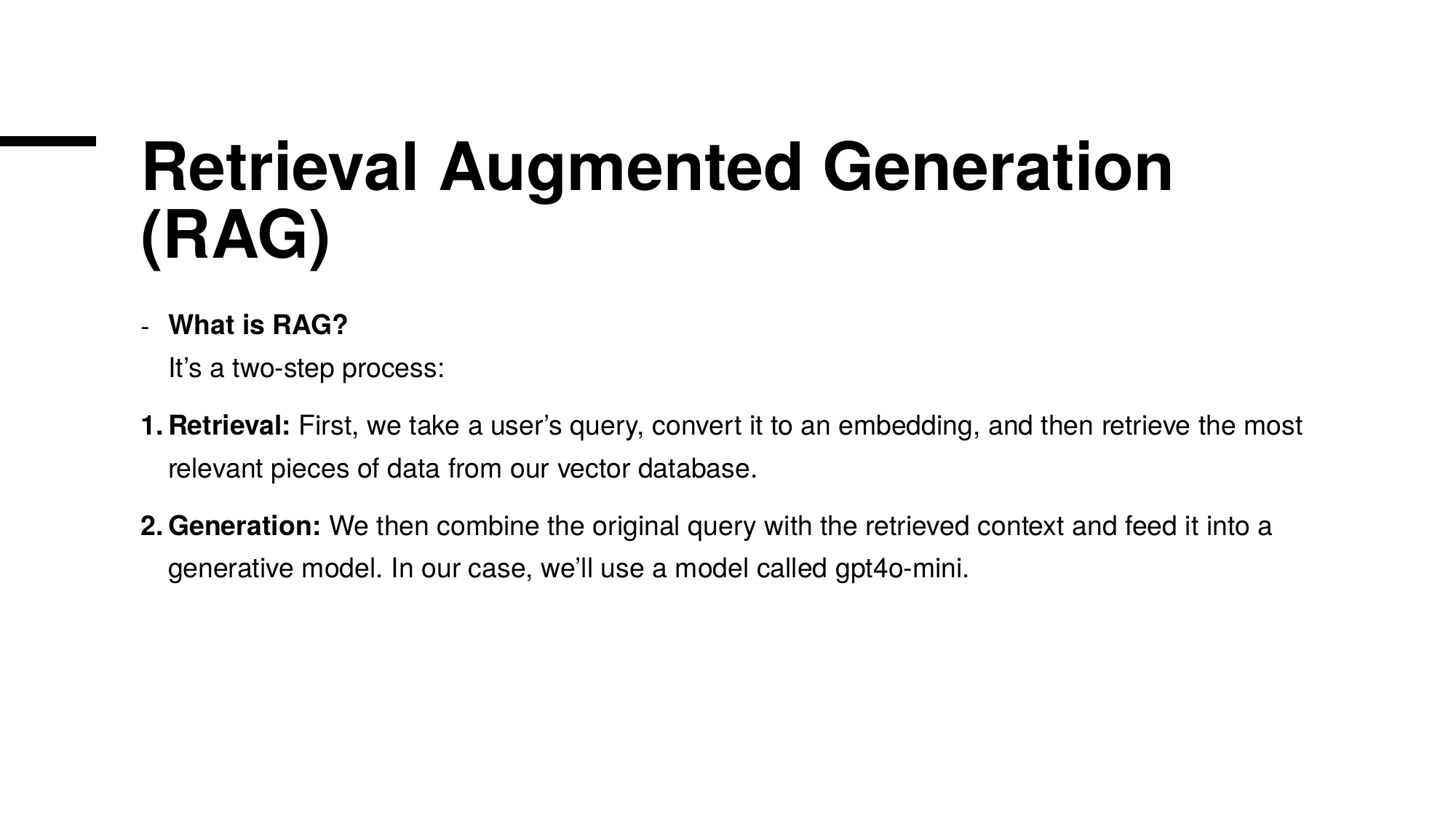

# Retrieval Augmented Generation (RAG)
What is RAG?
It’s a two-step process:
Retrieval: First, we take a user’s query, convert it to an embedding, and then retrieve the most relevant pieces of data from our vector database.
Generation: We then combine the original query with the retrieved context and feed it into a generative model. In our case, we’ll use a model called gpt4o-mini.